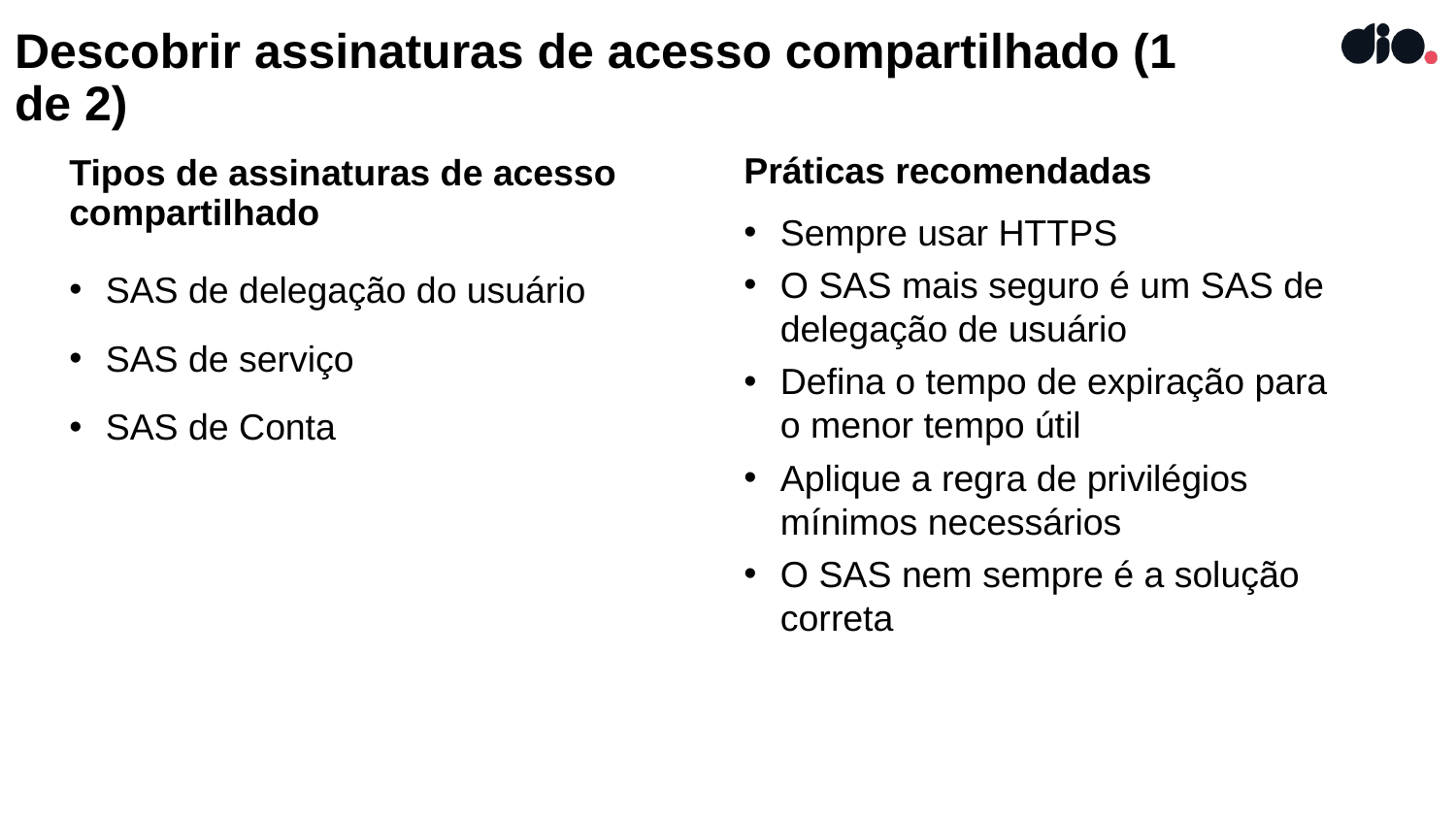

# Descobrir assinaturas de acesso compartilhado (1 de 2)
Tipos de assinaturas de acesso compartilhado
SAS de delegação do usuário
SAS de serviço
SAS de Conta

Práticas recomendadas
Sempre usar HTTPS
O SAS mais seguro é um SAS de delegação de usuário
Defina o tempo de expiração para
o menor tempo útil
Aplique a regra de privilégios mínimos necessários
O SAS nem sempre é a solução correta